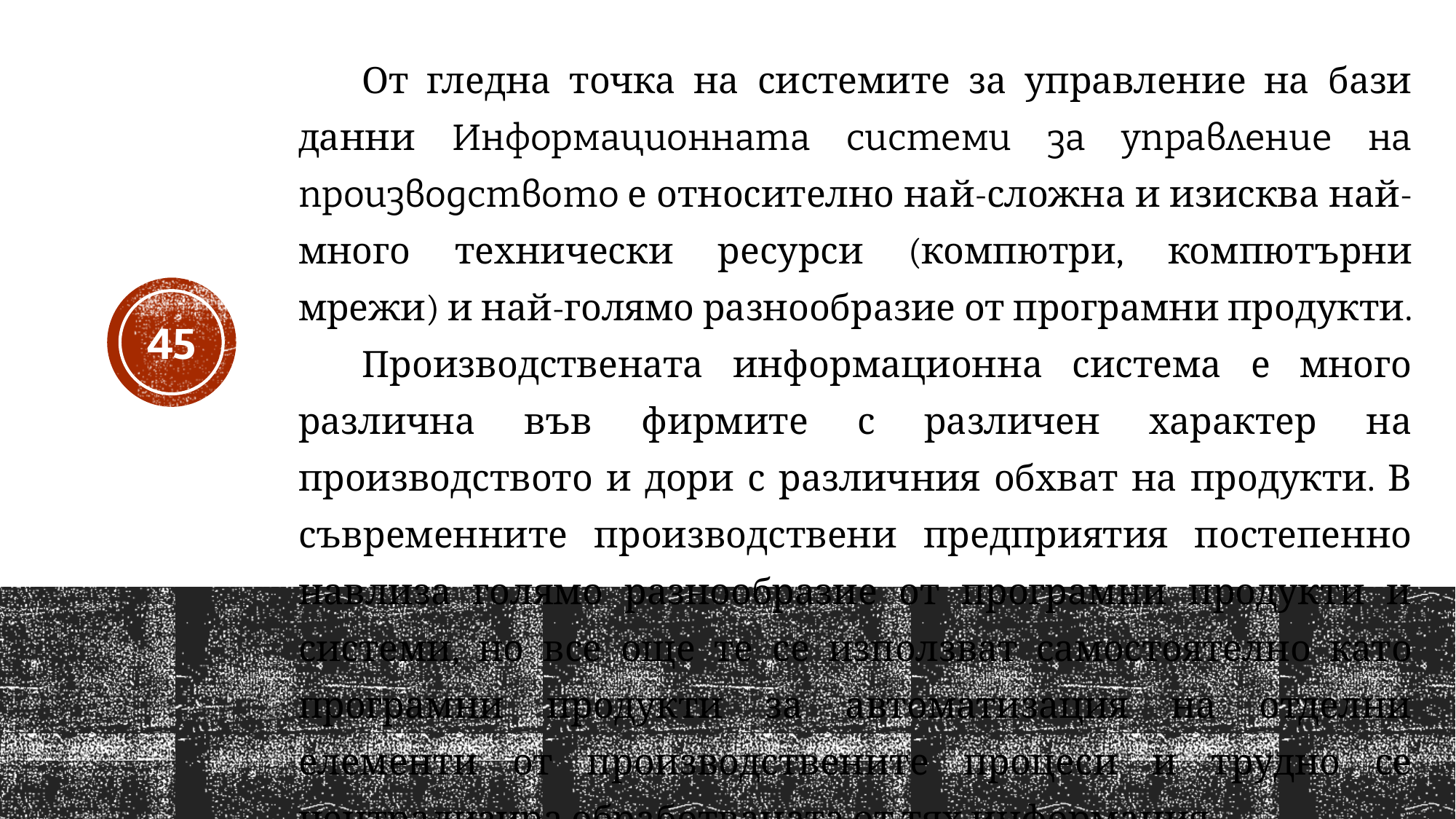

От гледна точка на системите за управление на бази данни Информационната системи за управление на производството е относително най-сложна и изисква най-много технически ресурси (компютри, компютърни мрежи) и най-голямо разнообразие от програмни продукти.
Производствената информационна система е много различна във фирмите с различен характер на производството и дори с различния обхват на продукти. В съвременните производствени предприятия постепенно навлиза голямо разнообразие от програмни продукти и системи, но все още те се използват самостоятелно като програмни продукти за автоматизация на отделни елементи от производствените процеси и трудно се централизира обработваната от тях информация.

45